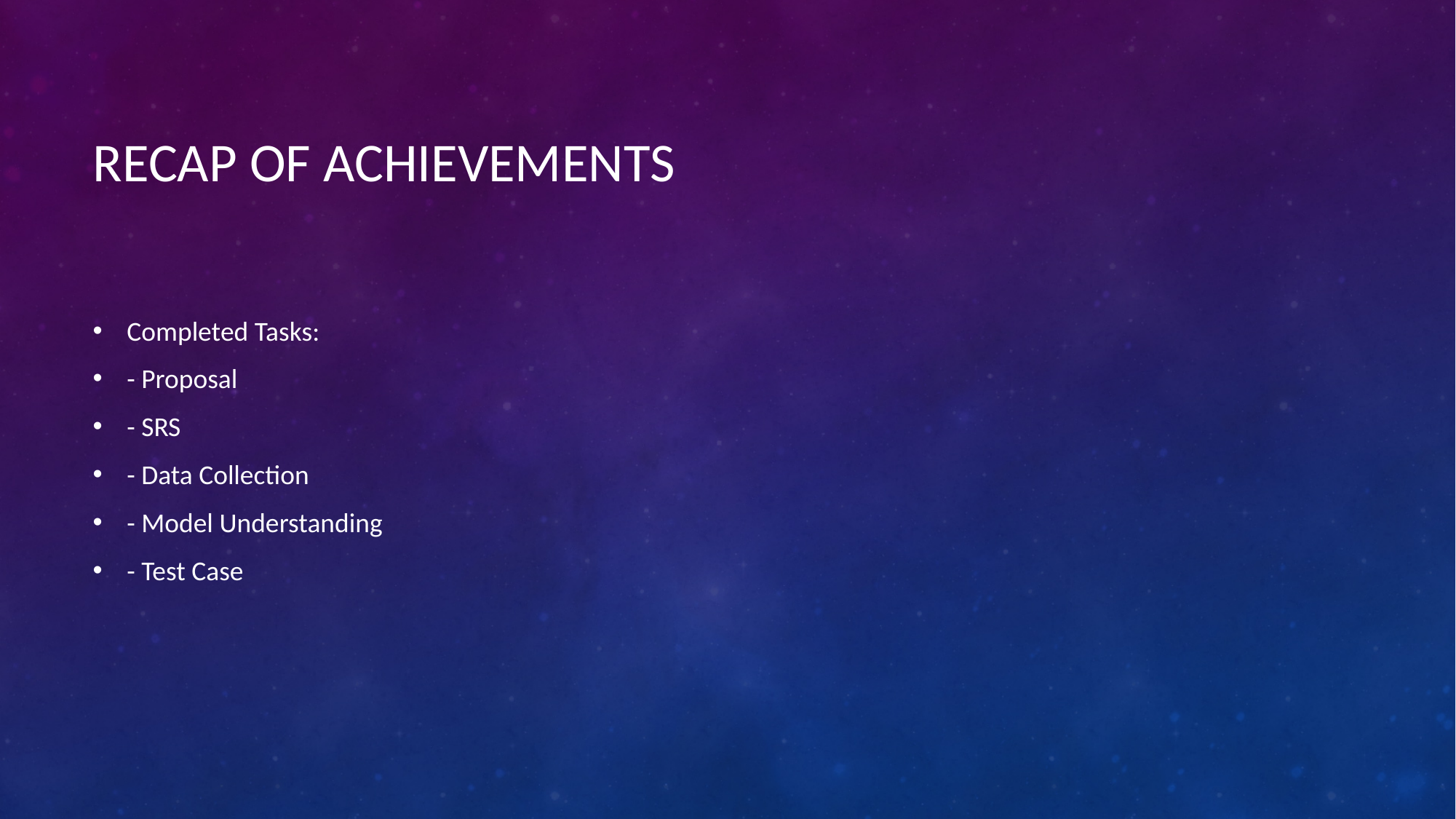

# Recap of Achievements
Completed Tasks:
- Proposal
- SRS
- Data Collection
- Model Understanding
- Test Case